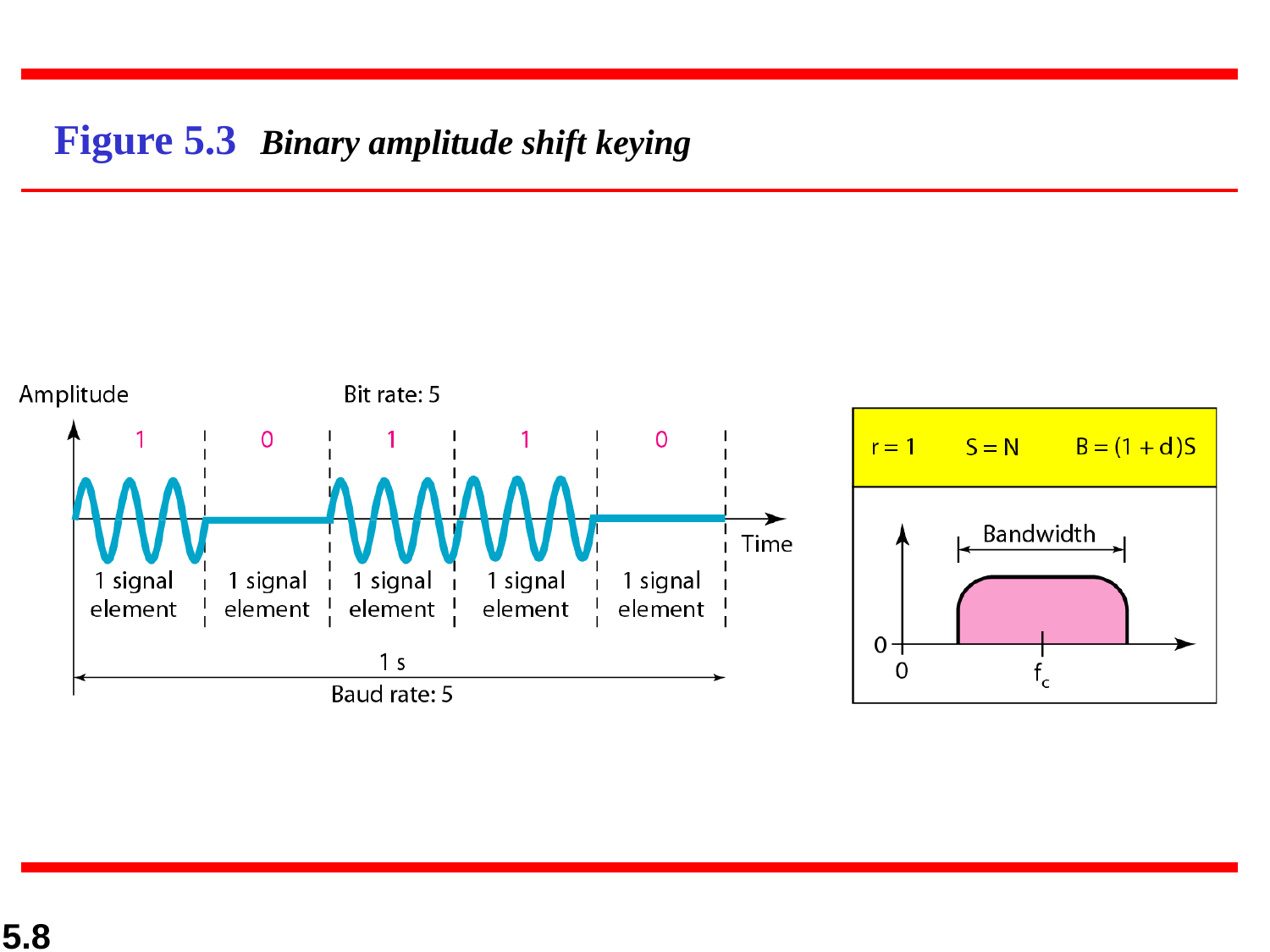

# Figure 5.3	Binary amplitude shift keying

5.8